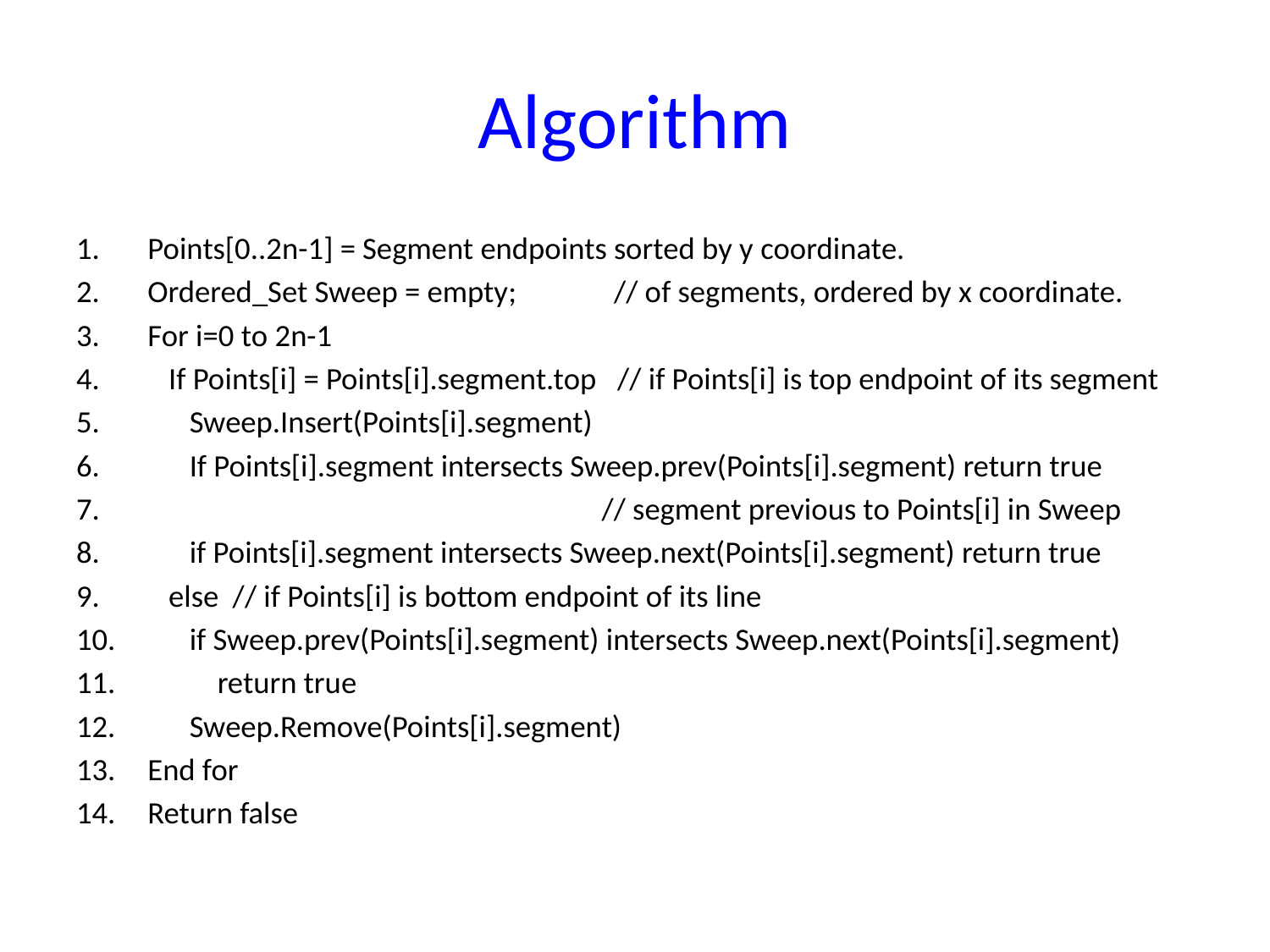

# Algorithm
Points[0..2n-1] = Segment endpoints sorted by y coordinate.
Ordered_Set Sweep = empty;              // of segments, ordered by x coordinate.
For i=0 to 2n-1
   If Points[i] = Points[i].segment.top   // if Points[i] is top endpoint of its segment
      Sweep.Insert(Points[i].segment)
      If Points[i].segment intersects Sweep.prev(Points[i].segment) return true
                                                                 // segment previous to Points[i] in Sweep
      if Points[i].segment intersects Sweep.next(Points[i].segment) return true
   else  // if Points[i] is bottom endpoint of its line
      if Sweep.prev(Points[i].segment) intersects Sweep.next(Points[i].segment)
          return true
      Sweep.Remove(Points[i].segment)
End for
Return false